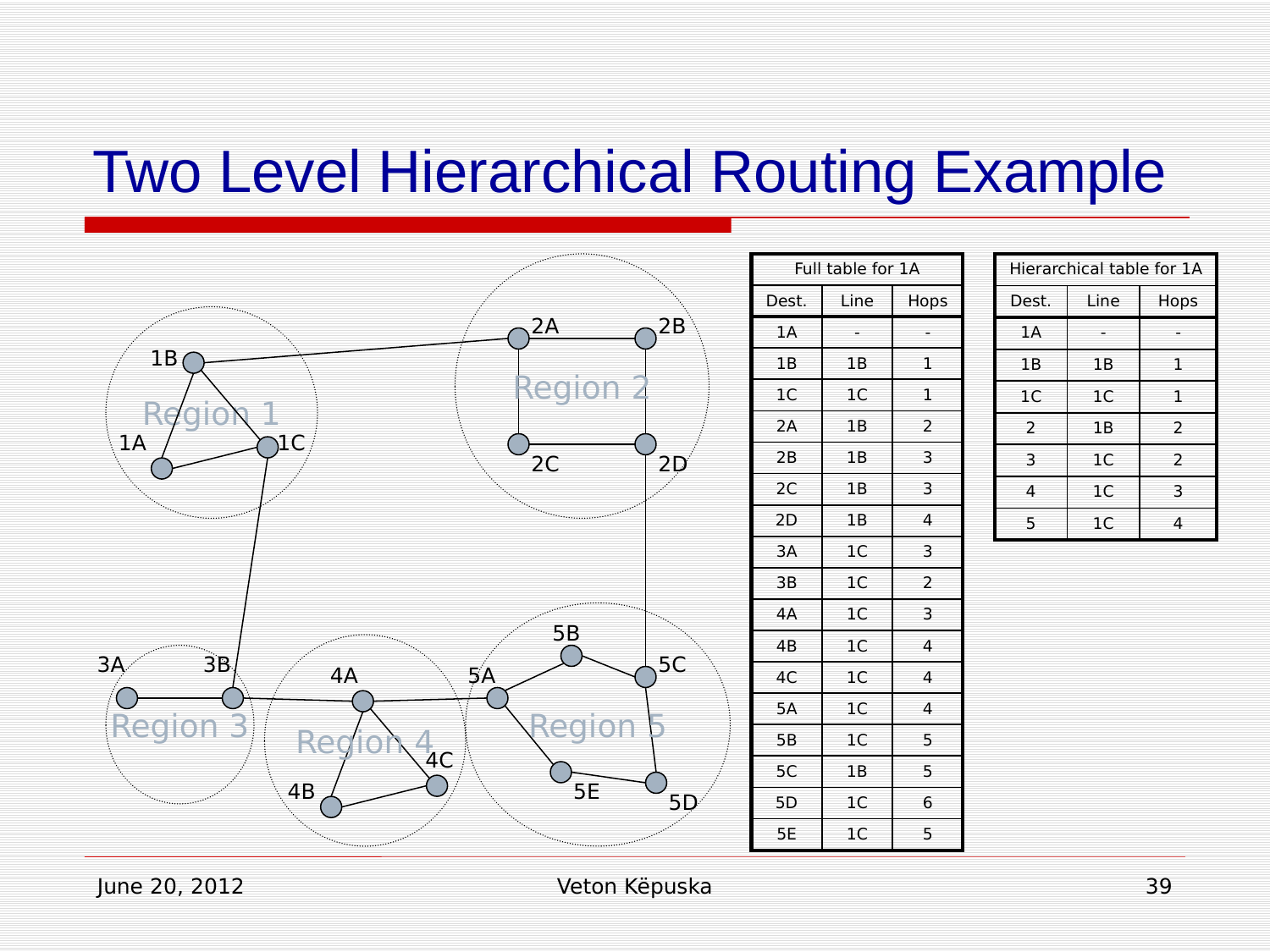

# Two Level Hierarchical Routing Example

Region 2
| Full table for 1A |  |  |
| --- | --- | --- |
| Dest. | Line | Hops |
| 1A | - | - |
| 1B | 1B | 1 |
| 1C | 1C | 1 |
| 2A | 1B | 2 |
| 2B | 1B | 3 |
| 2C | 1B | 3 |
| 2D | 1B | 4 |
| 3A | 1C | 3 |
| 3B | 1C | 2 |
| 4A | 1C | 3 |
| 4B | 1C | 4 |
| 4C | 1C | 4 |
| 5A | 1C | 4 |
| 5B | 1C | 5 |
| 5C | 1B | 5 |
| 5D | 1C | 6 |
| 5E | 1C | 5 |
| Hierarchical table for 1A |  |  |
| --- | --- | --- |
| Dest. | Line | Hops |
| 1A | - | - |
| 1B | 1B | 1 |
| 1C | 1C | 1 |
| 2 | 1B | 2 |
| 3 | 1C | 2 |
| 4 | 1C | 3 |
| 5 | 1C | 4 |
Region 1
2A
2B

1B

1A
1C

2C
2D

Region 5
5B
Region 4
3A
Region 3
3B

5C
4A
5A

4C

4B
5E

5D

June 20, 2012
Veton Këpuska
39